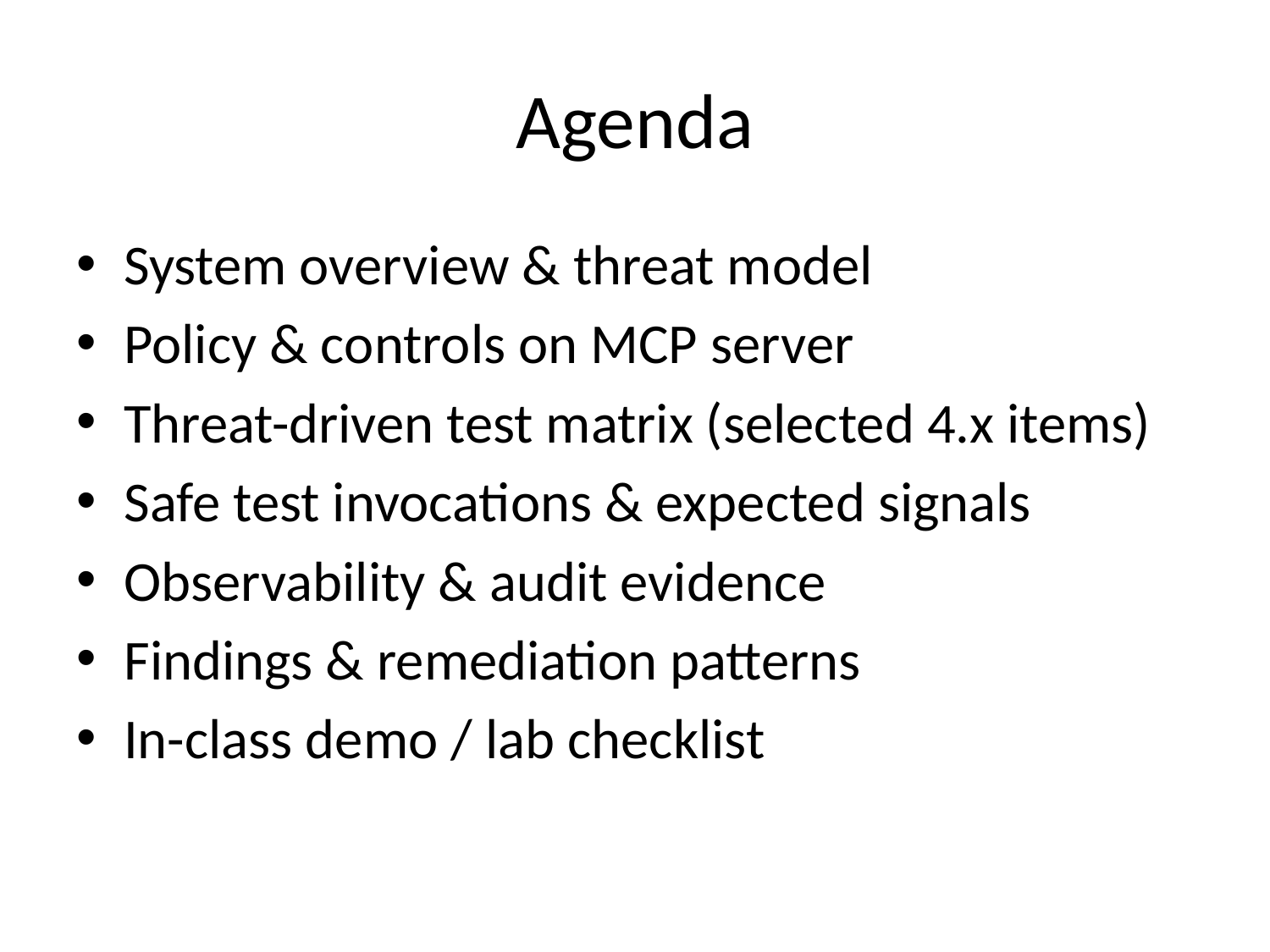

# Agenda
System overview & threat model
Policy & controls on MCP server
Threat-driven test matrix (selected 4.x items)
Safe test invocations & expected signals
Observability & audit evidence
Findings & remediation patterns
In-class demo / lab checklist